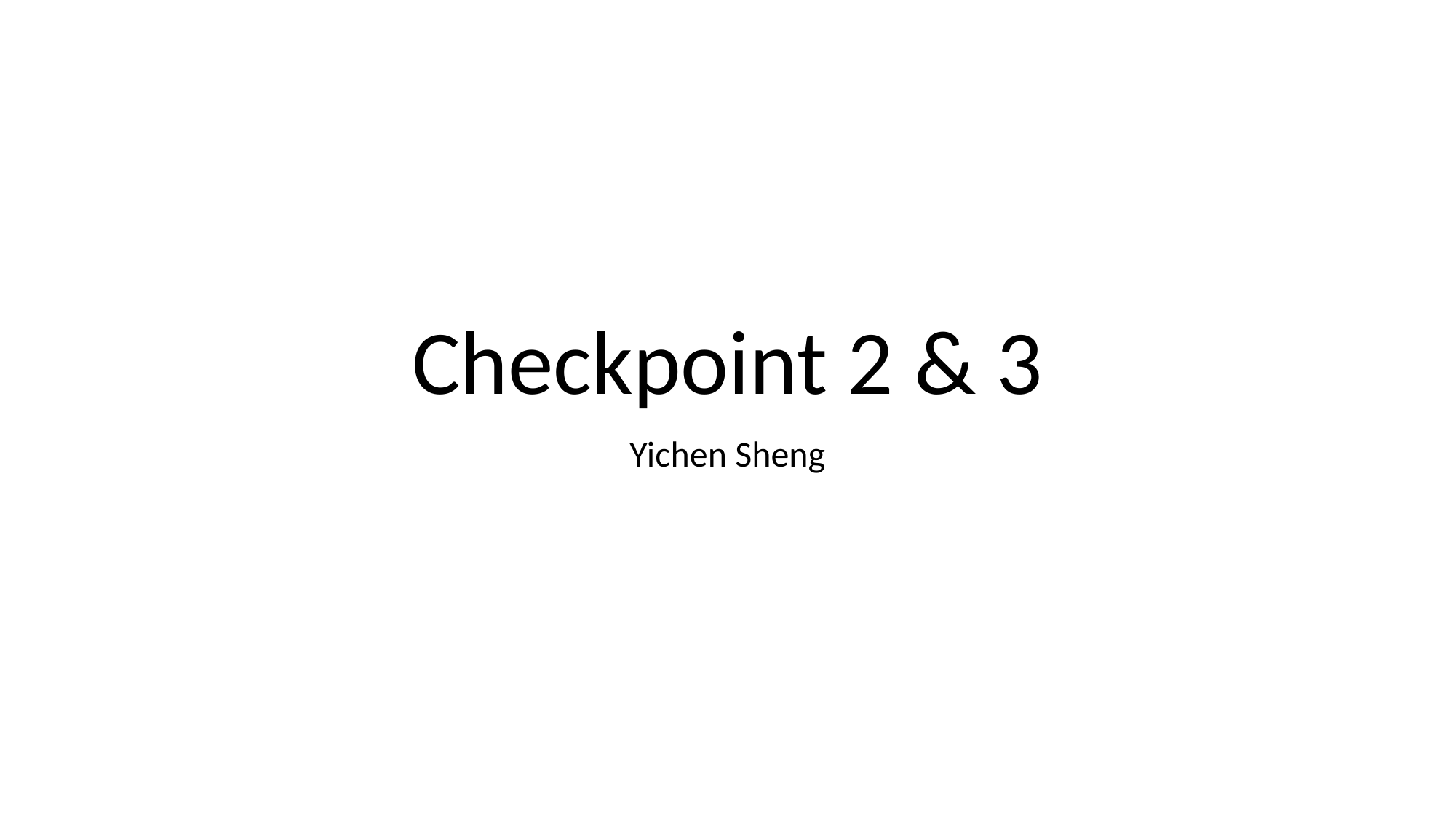

# Checkpoint 2 & 3
Yichen Sheng